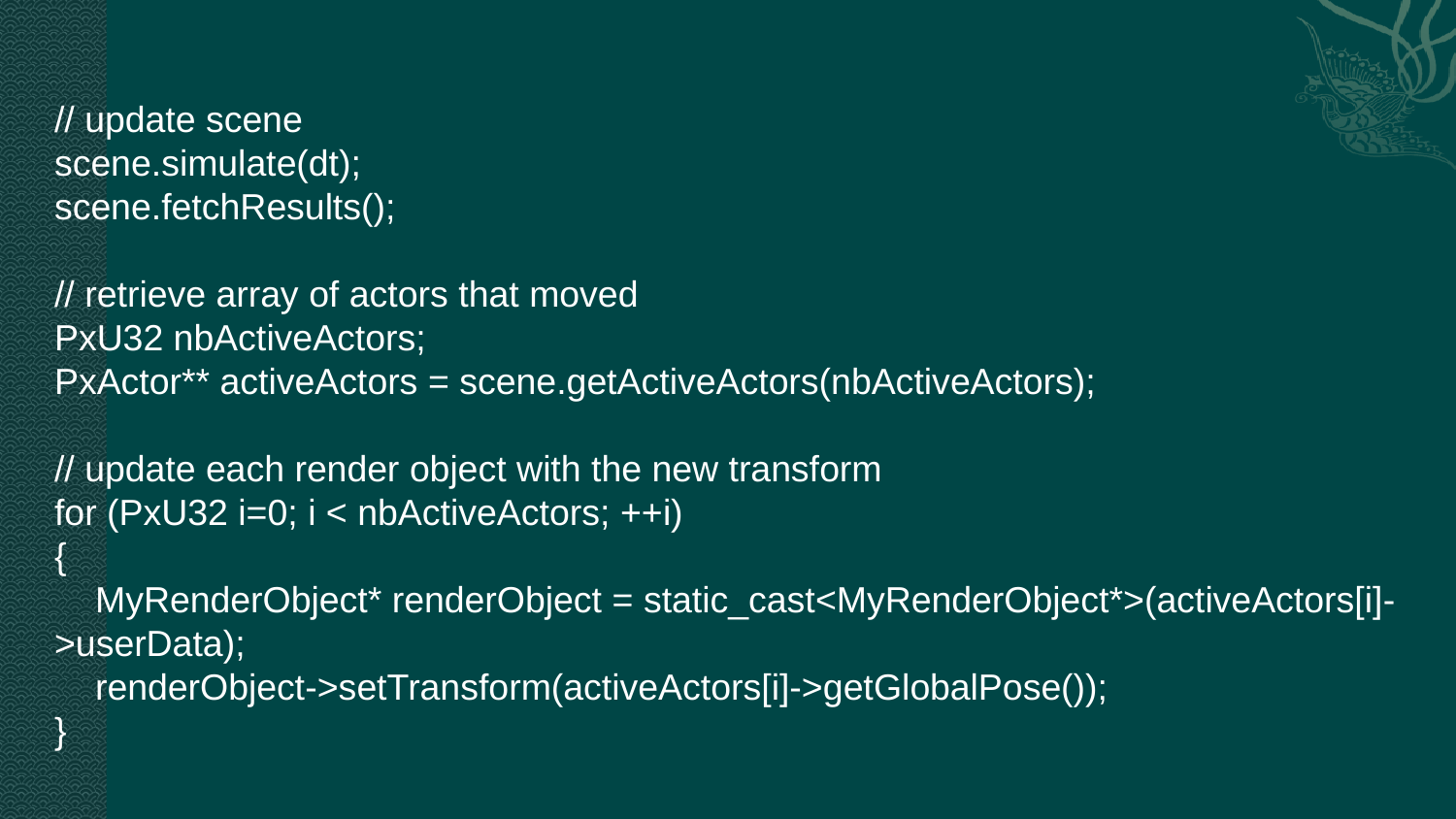

#
// update scene
scene.simulate(dt);
scene.fetchResults();

// retrieve array of actors that moved
PxU32 nbActiveActors;
PxActor** activeActors = scene.getActiveActors(nbActiveActors);

// update each render object with the new transform
for (PxU32 i=0; i < nbActiveActors; ++i)
{
    MyRenderObject* renderObject = static_cast<MyRenderObject*>(activeActors[i]->userData);
    renderObject->setTransform(activeActors[i]->getGlobalPose());
}